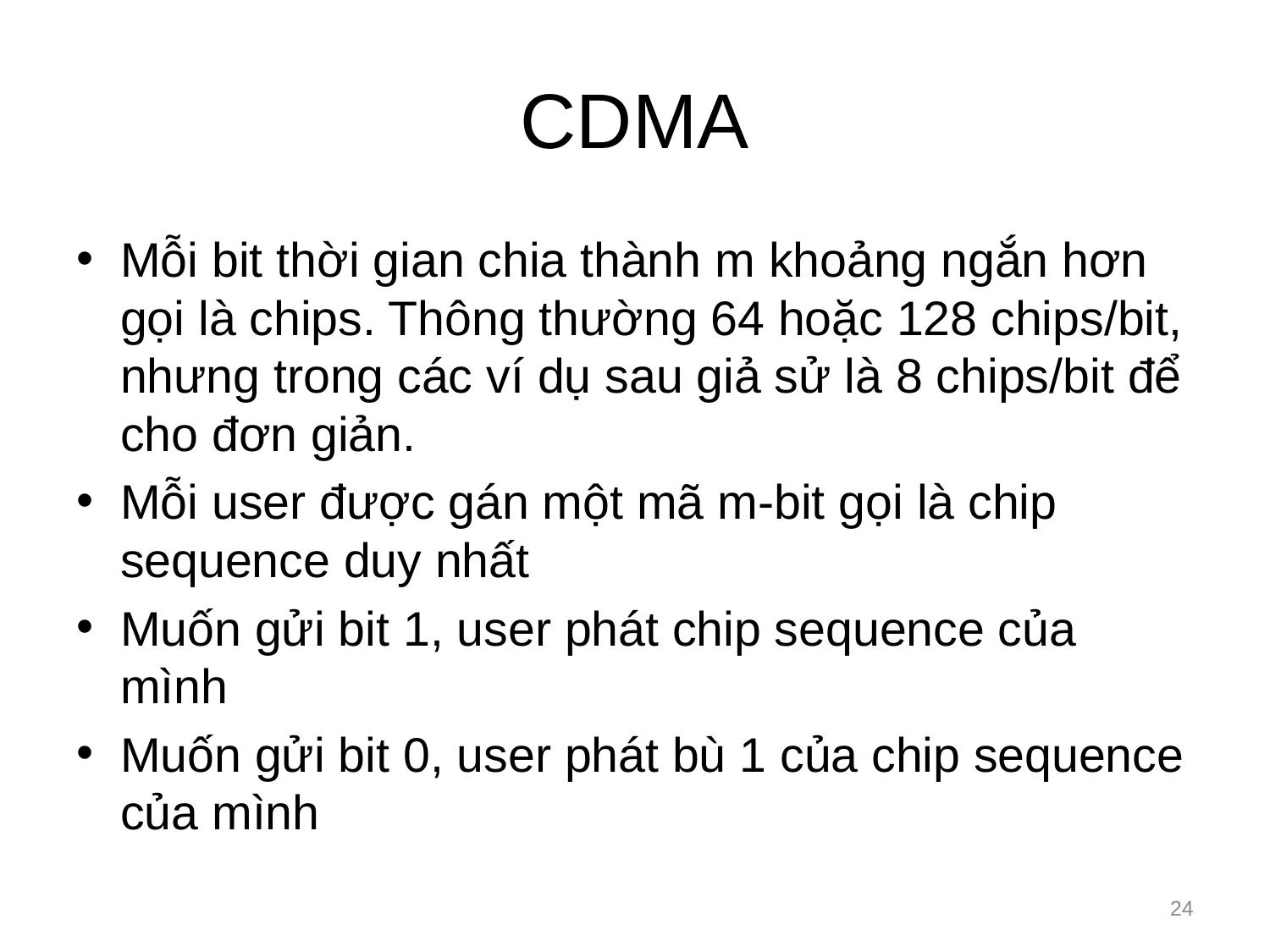

# CDMA
Mỗi bit thời gian chia thành m khoảng ngắn hơn gọi là chips. Thông thường 64 hoặc 128 chips/bit, nhưng trong các ví dụ sau giả sử là 8 chips/bit để cho đơn giản.
Mỗi user được gán một mã m-bit gọi là chip sequence duy nhất
Muốn gửi bit 1, user phát chip sequence của mình
Muốn gửi bit 0, user phát bù 1 của chip sequence của mình

24